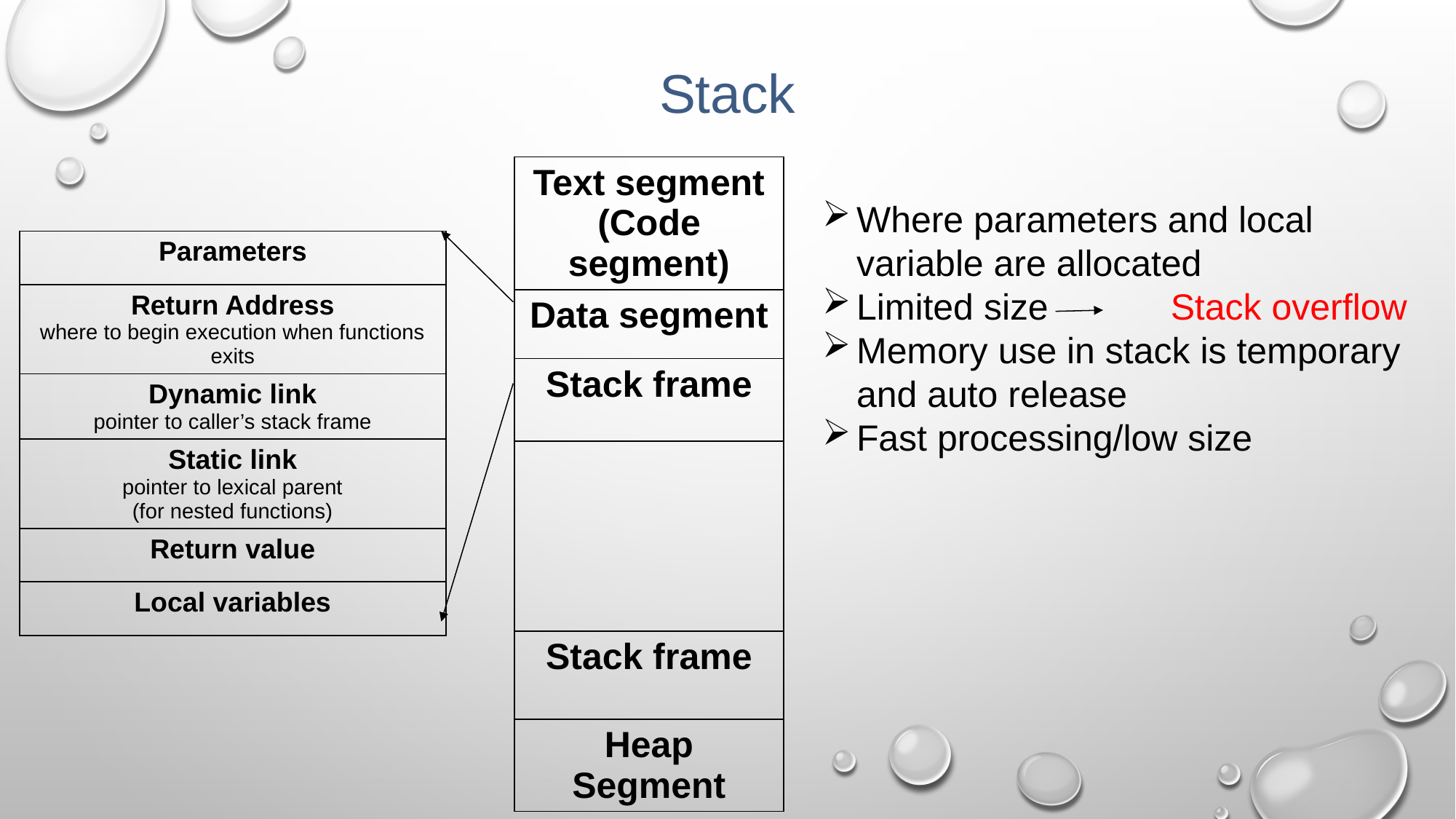

# Stack
| Text segment (Code segment) |
| --- |
| Data segment |
| Stack frame |
|  |
| Stack frame |
| Heap Segment |
Where parameters and local variable are allocated
Limited size            Stack overflow
Memory use in stack is temporary and auto release
Fast processing/low size

| Parameters |
| --- |
| Return Address where to begin execution when functions exits |
| Dynamic link pointer to caller’s stack frame |
| Static link pointer to lexical parent (for nested functions) |
| Return value |
| Local variables |